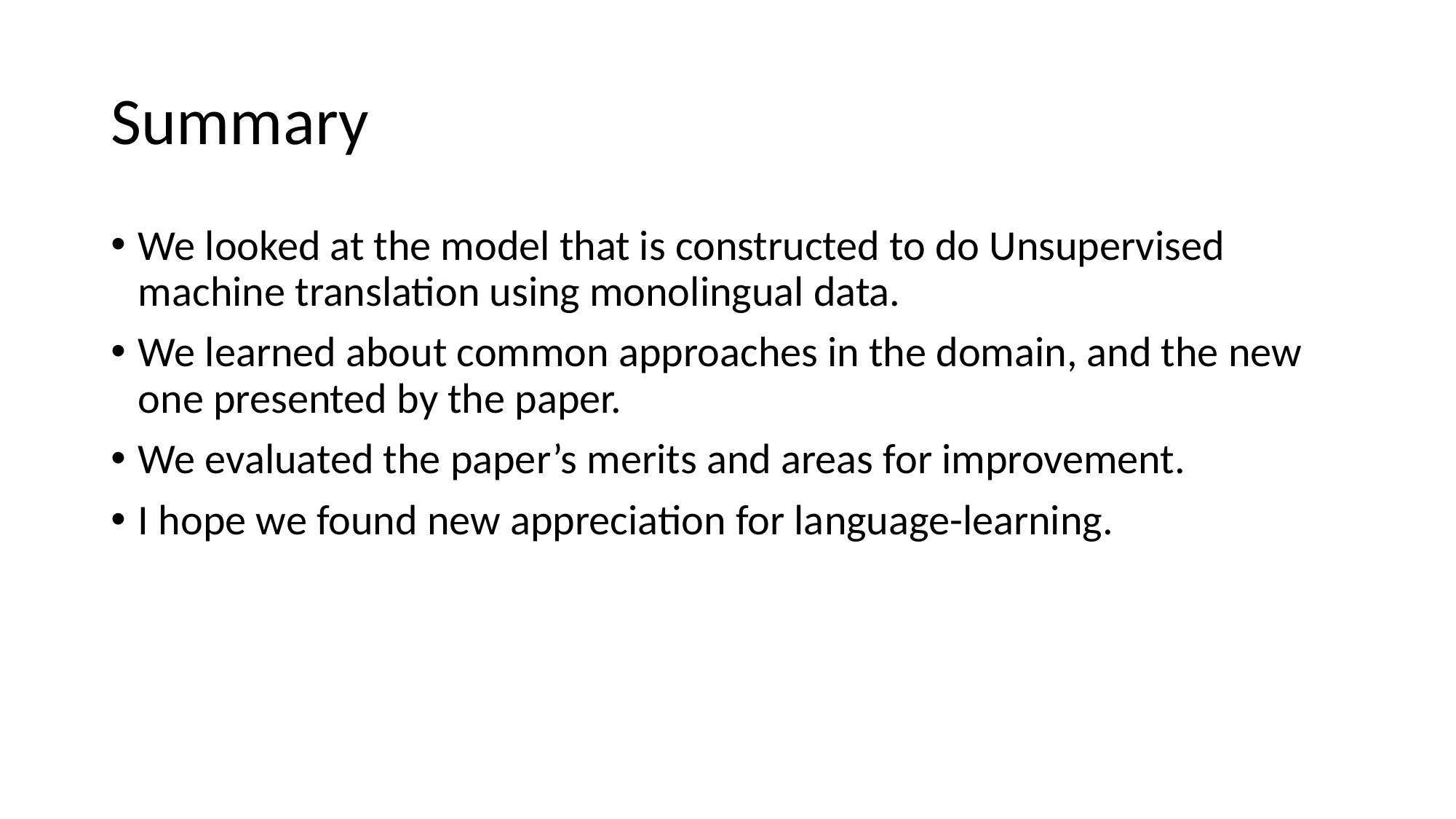

# Summary
We looked at the model that is constructed to do Unsupervised machine translation using monolingual data.
We learned about common approaches in the domain, and the new one presented by the paper.
We evaluated the paper’s merits and areas for improvement.
I hope we found new appreciation for language-learning.